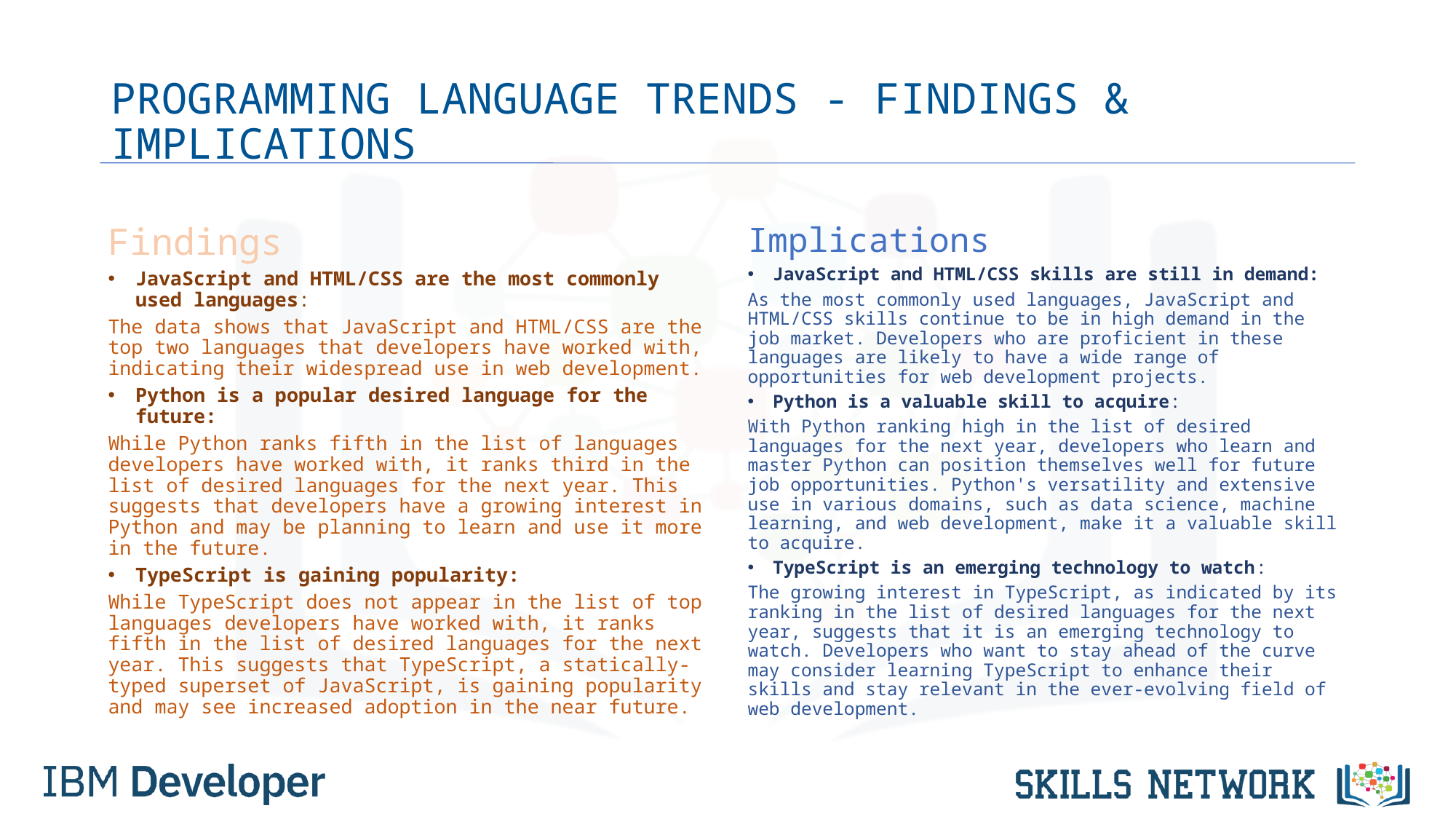

# PROGRAMMING LANGUAGE TRENDS - FINDINGS & IMPLICATIONS
Findings
JavaScript and HTML/CSS are the most commonly used languages:
The data shows that JavaScript and HTML/CSS are the top two languages that developers have worked with, indicating their widespread use in web development.
Python is a popular desired language for the future:
While Python ranks fifth in the list of languages developers have worked with, it ranks third in the list of desired languages for the next year. This suggests that developers have a growing interest in Python and may be planning to learn and use it more in the future.
TypeScript is gaining popularity:
While TypeScript does not appear in the list of top languages developers have worked with, it ranks fifth in the list of desired languages for the next year. This suggests that TypeScript, a statically-typed superset of JavaScript, is gaining popularity and may see increased adoption in the near future.
Implications
JavaScript and HTML/CSS skills are still in demand:
As the most commonly used languages, JavaScript and HTML/CSS skills continue to be in high demand in the job market. Developers who are proficient in these languages are likely to have a wide range of opportunities for web development projects.
Python is a valuable skill to acquire:
With Python ranking high in the list of desired languages for the next year, developers who learn and master Python can position themselves well for future job opportunities. Python's versatility and extensive use in various domains, such as data science, machine learning, and web development, make it a valuable skill to acquire.
TypeScript is an emerging technology to watch:
The growing interest in TypeScript, as indicated by its ranking in the list of desired languages for the next year, suggests that it is an emerging technology to watch. Developers who want to stay ahead of the curve may consider learning TypeScript to enhance their skills and stay relevant in the ever-evolving field of web development.